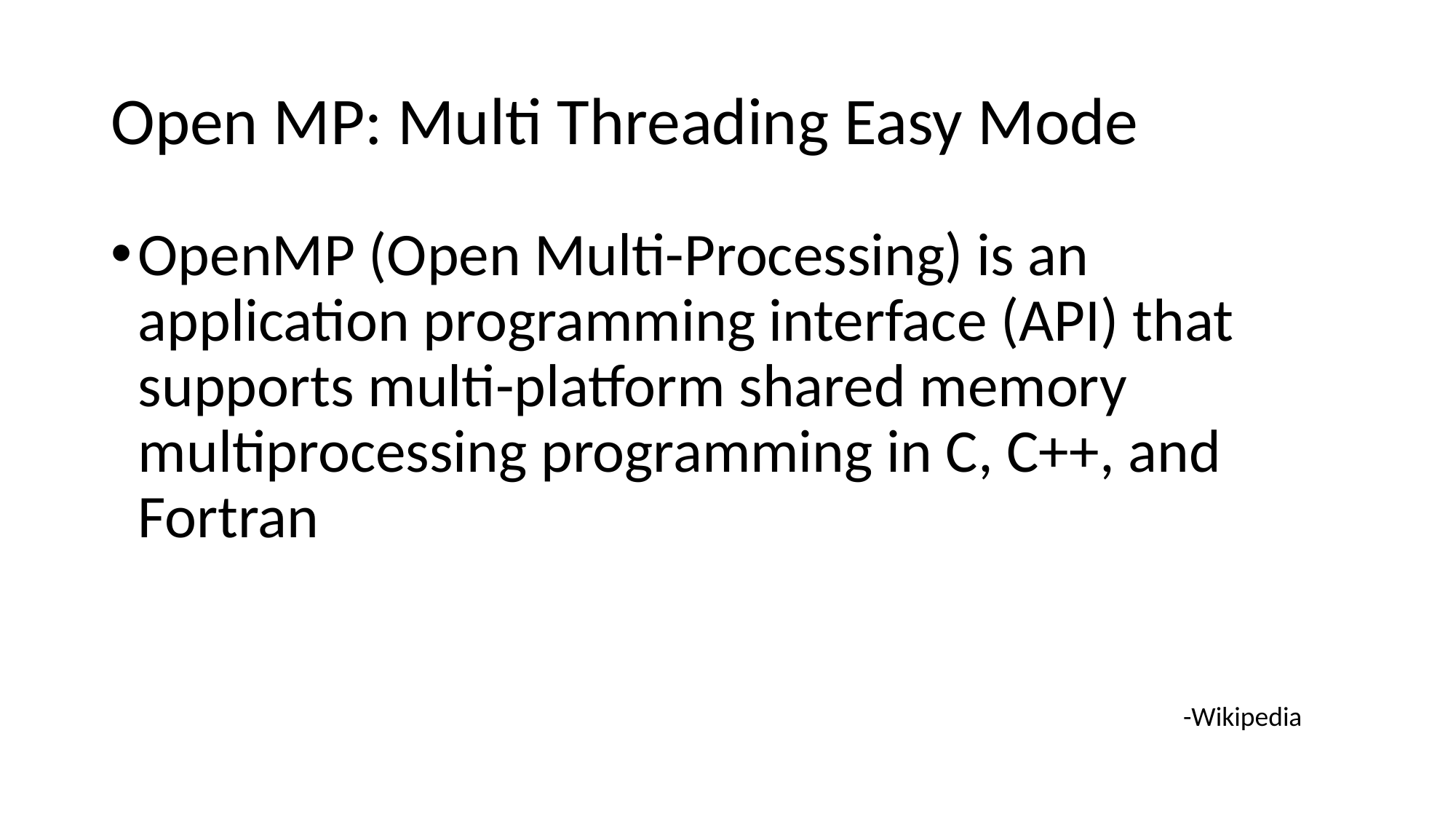

# Open MP: Multi Threading Easy Mode
OpenMP (Open Multi-Processing) is an application programming interface (API) that supports multi-platform shared memory multiprocessing programming in C, C++, and Fortran
-Wikipedia